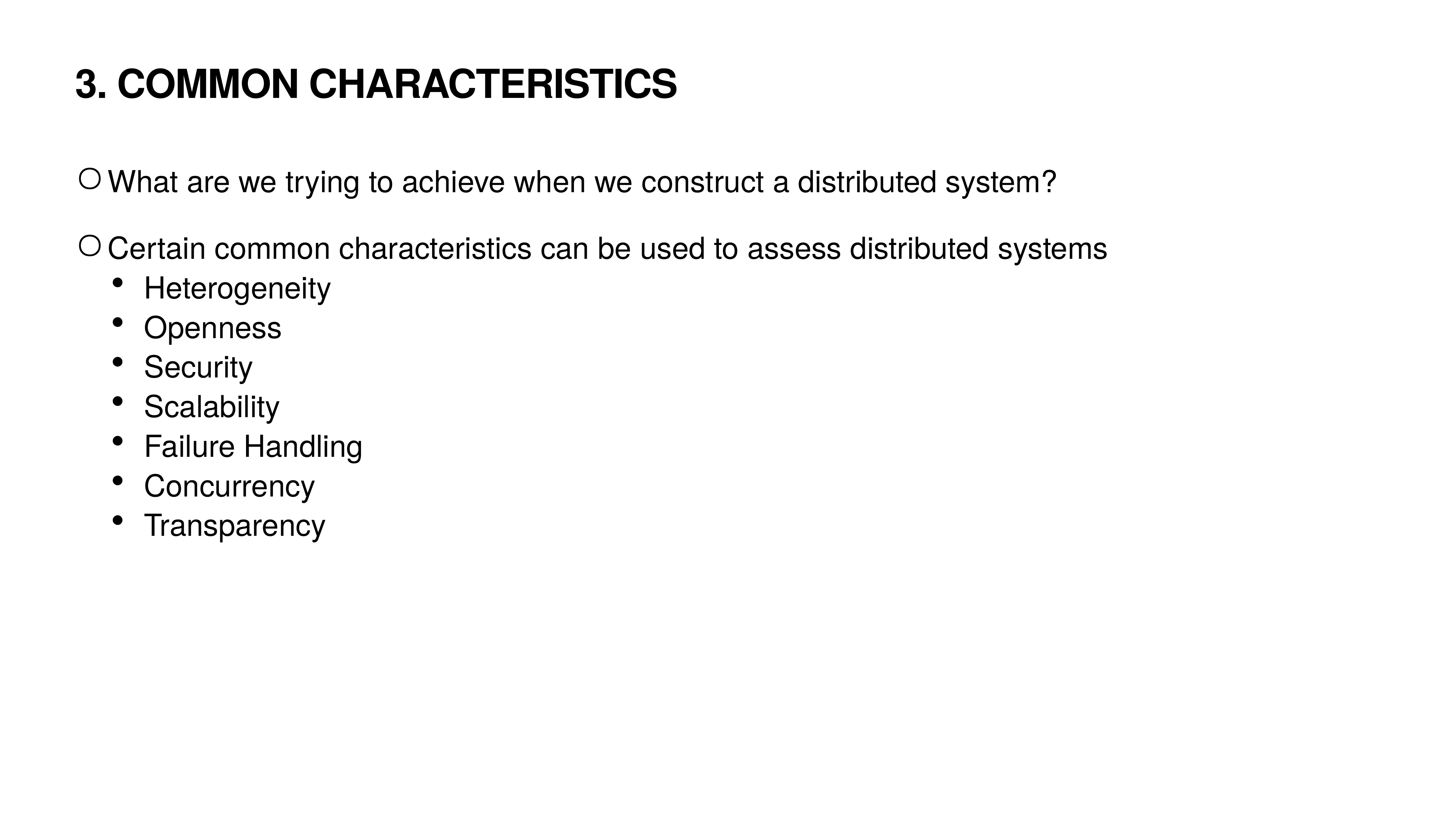

3. COMMON CHARACTERISTICS
What are we trying to achieve when we construct a distributed system?
Certain common characteristics can be used to assess distributed systems
Heterogeneity
Openness
Security
Scalability
Failure Handling
Concurrency
Transparency